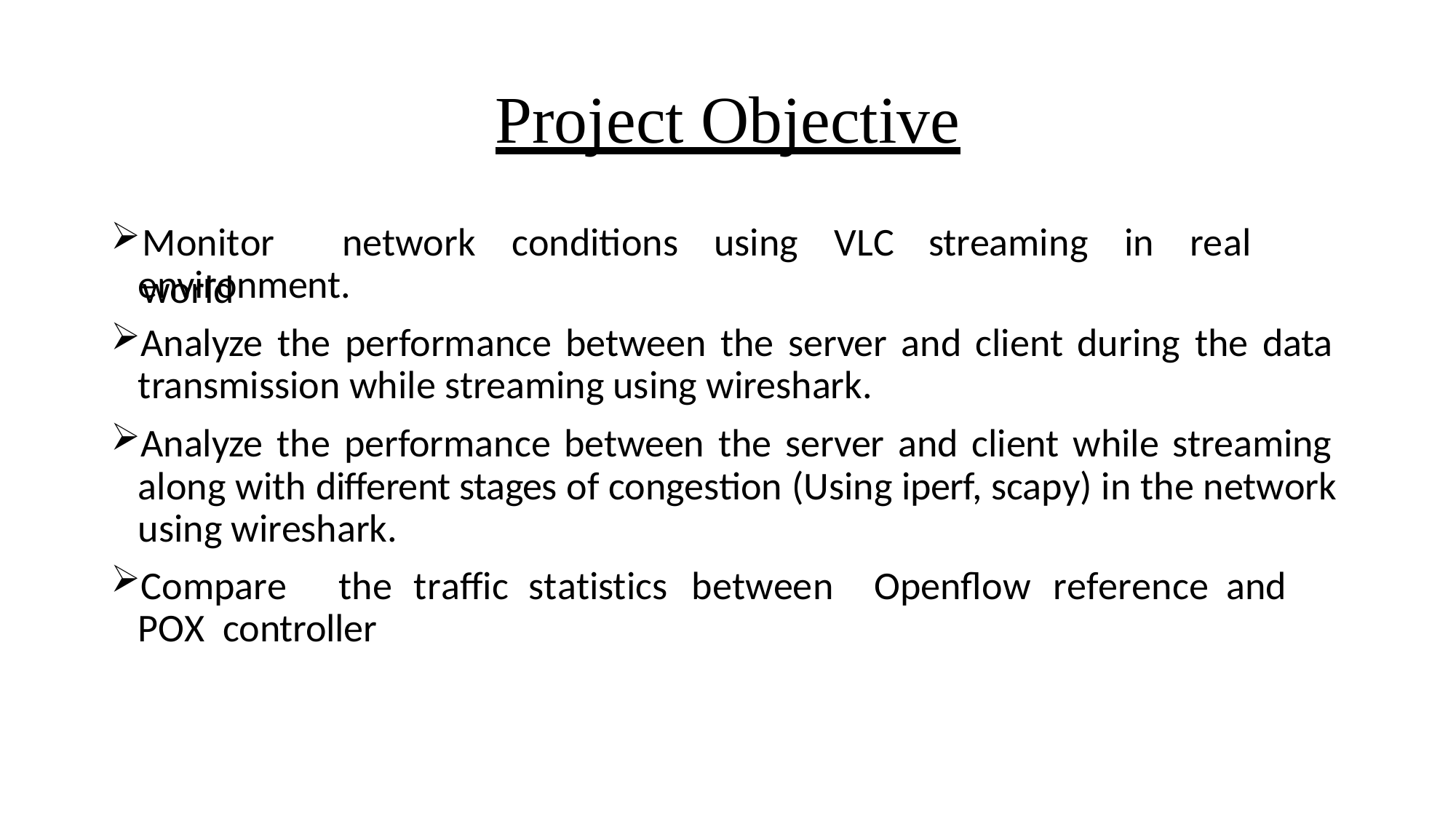

# Project Objective
Monitor	network	conditions	using	VLC	streaming	in	real	world
environment.
Analyze the performance between the server and client during the data  transmission while streaming using wireshark.
Analyze the performance between the server and client while streaming  along with different stages of congestion (Using iperf, scapy) in the network  using wireshark.
Compare	the	traffic	statistics	between	Openflow	reference	and	POX  controller